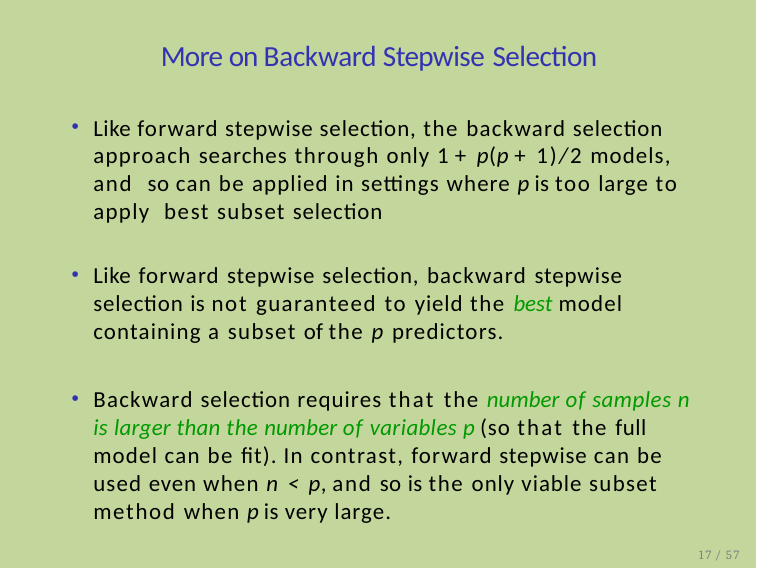

# More on Backward Stepwise Selection
Like forward stepwise selection, the backward selection  approach searches through only 1 + p(p + 1)/2 models, and  so can be applied in settings where p is too large to apply  best subset selection

Like forward stepwise selection, backward stepwise  selection is not guaranteed to yield the best model  containing a subset of the p predictors.

Backward selection requires that the number of samples n  is larger than the number of variables p (so that the full  model can be fit). In contrast, forward stepwise can be  used even when n < p, and so is the only viable subset  method when p is very large.
17 / 57